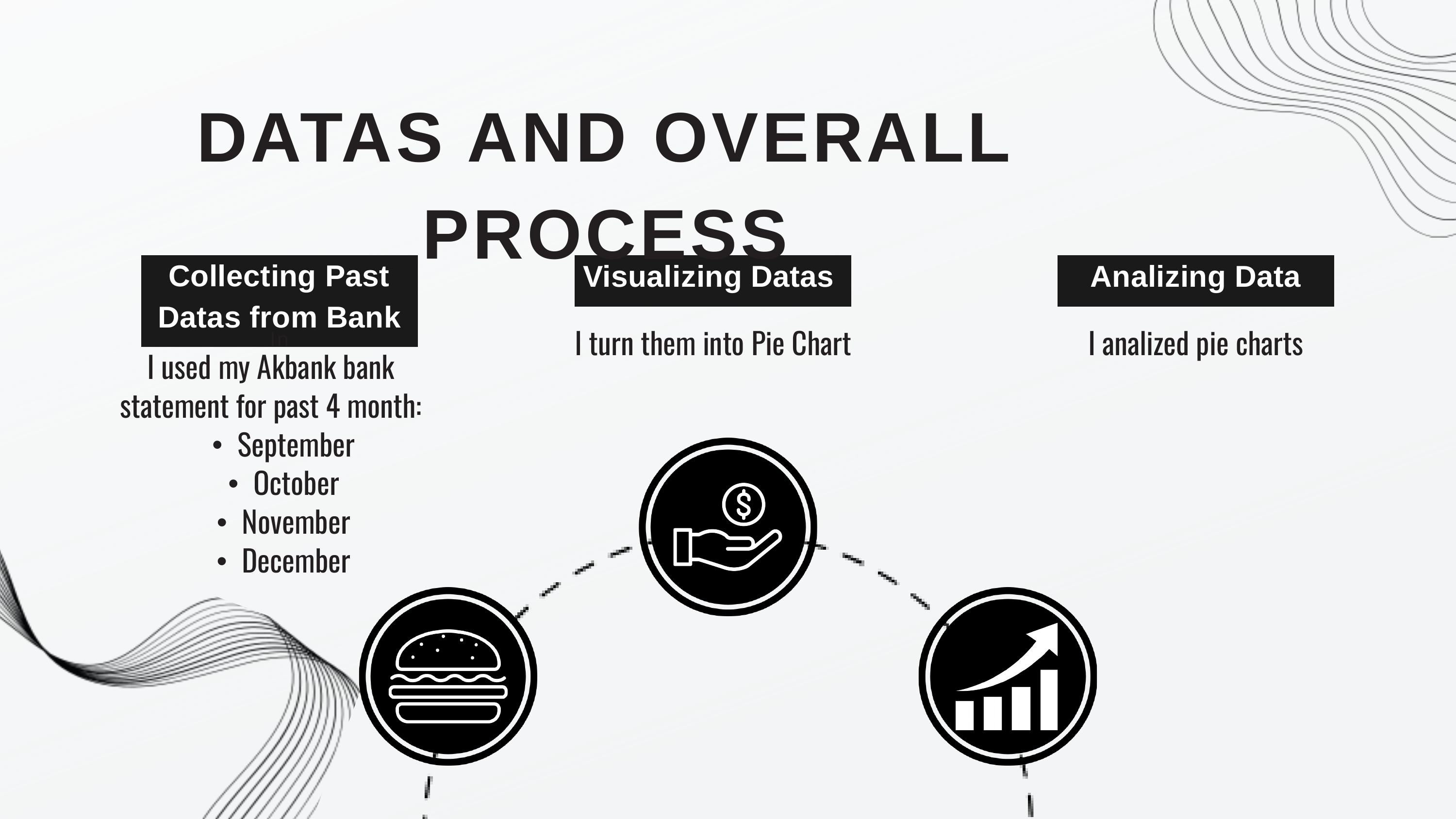

DATAS AND OVERALL PROCESS

Collecting Past Datas from Bank

Visualizing Datas

Analizing Data
In
I analized pie charts

I turn them into Pie Chart

I used my Akbank bank
statement for past 4 month:
September
October
November
December